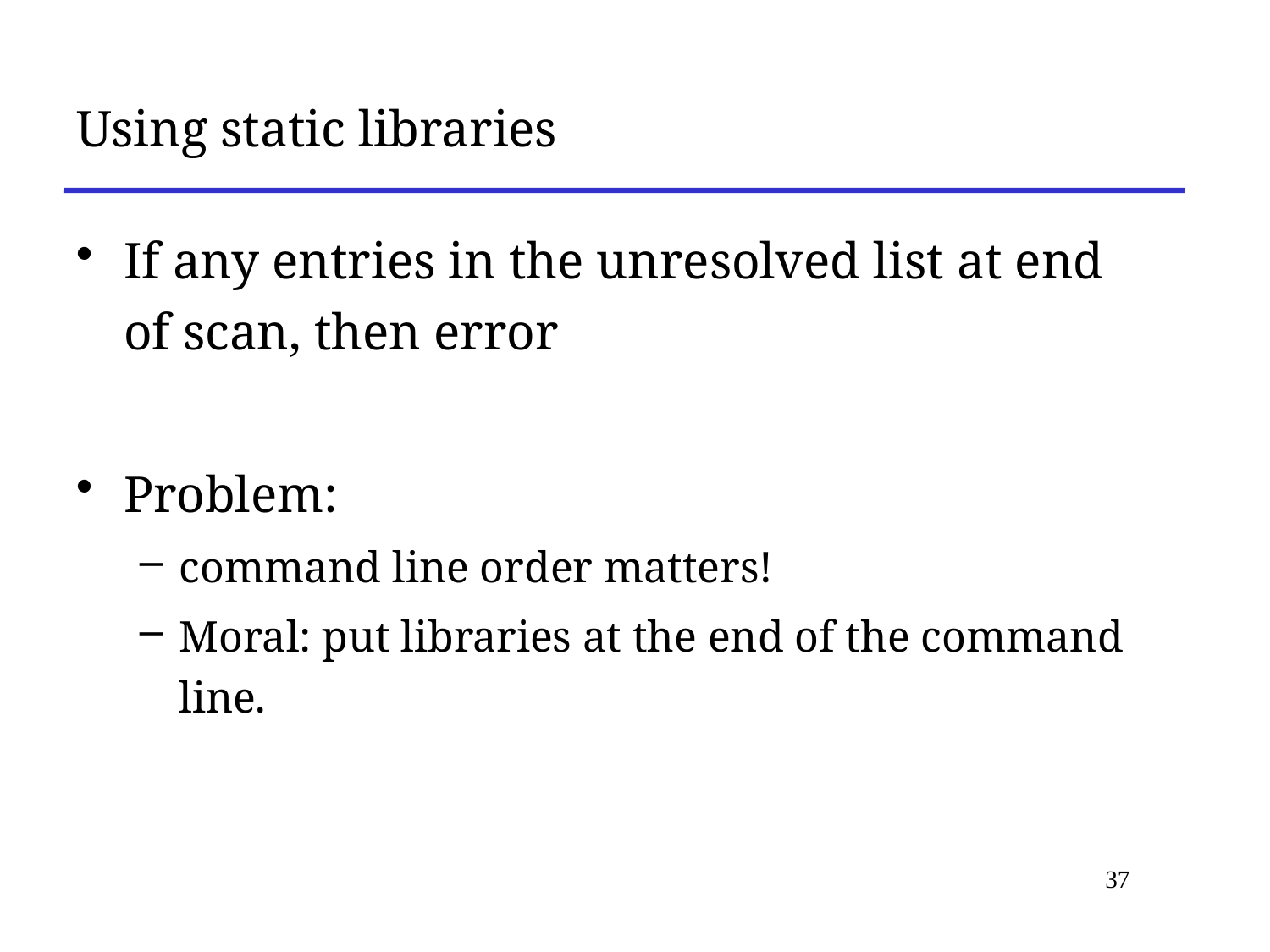

# Using static libraries
If any entries in the unresolved list at end of scan, then error

Problem:
command line order matters!
Moral: put libraries at the end of the command line.
37